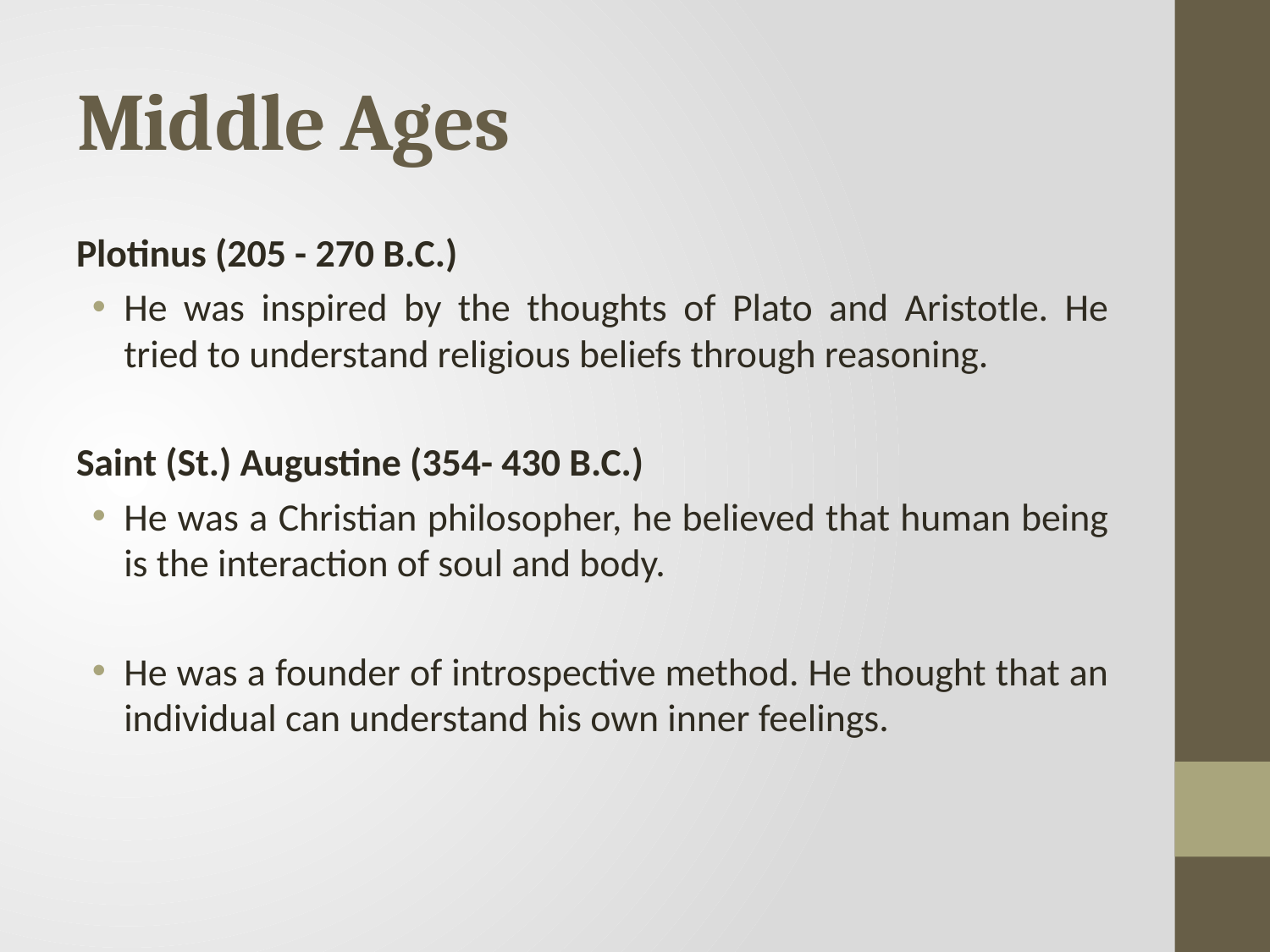

# Middle Ages
Plotinus (205 - 270 B.C.)
He was inspired by the thoughts of Plato and Aristotle. He tried to understand religious beliefs through reasoning.

Saint (St.) Augustine (354- 430 B.C.)
He was a Christian philosopher, he believed that human being is the interaction of soul and body.

He was a founder of introspective method. He thought that an individual can understand his own inner feelings.